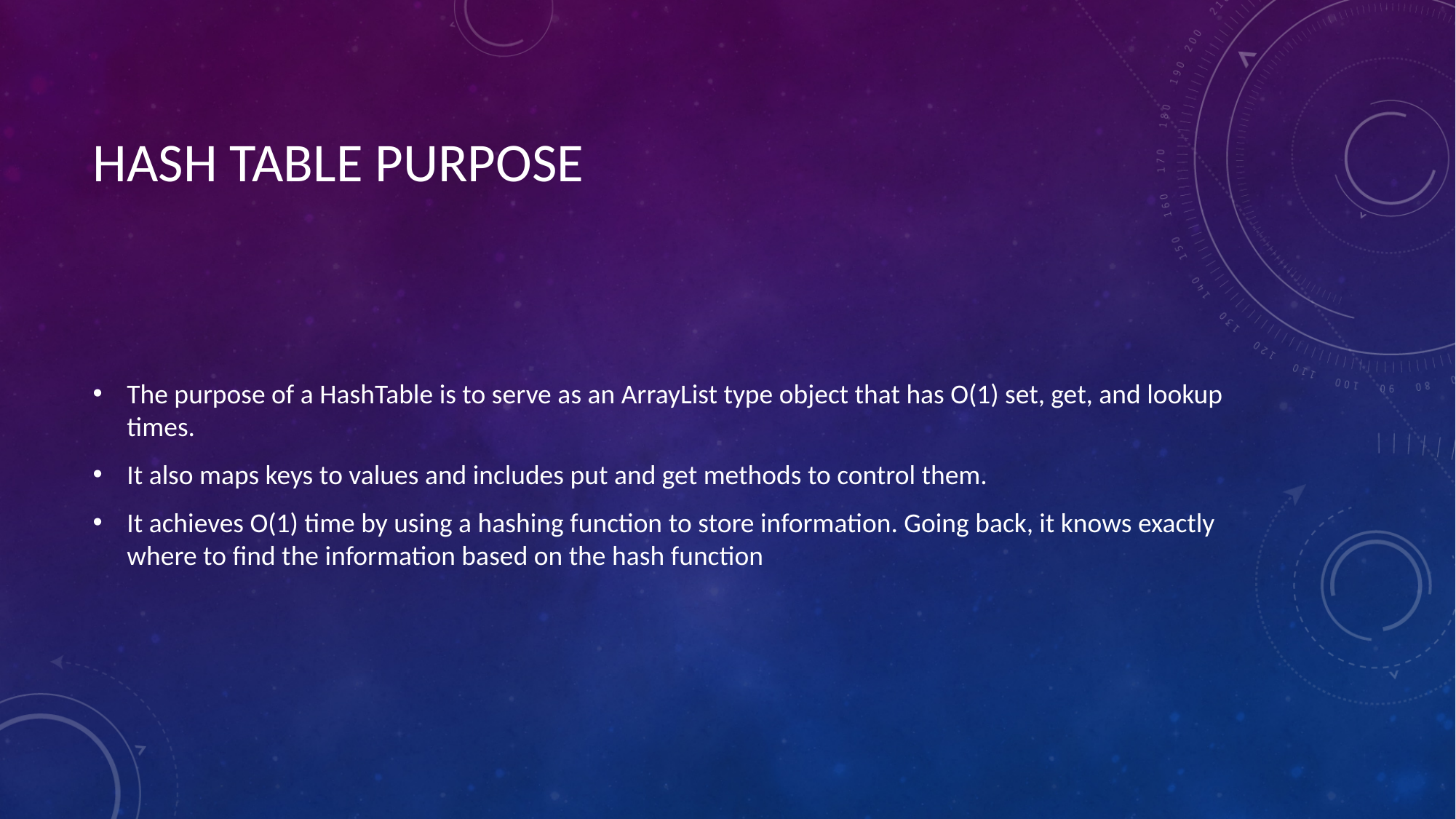

# Hash Table Purpose
The purpose of a HashTable is to serve as an ArrayList type object that has O(1) set, get, and lookup times.
It also maps keys to values and includes put and get methods to control them.
It achieves O(1) time by using a hashing function to store information. Going back, it knows exactly where to find the information based on the hash function